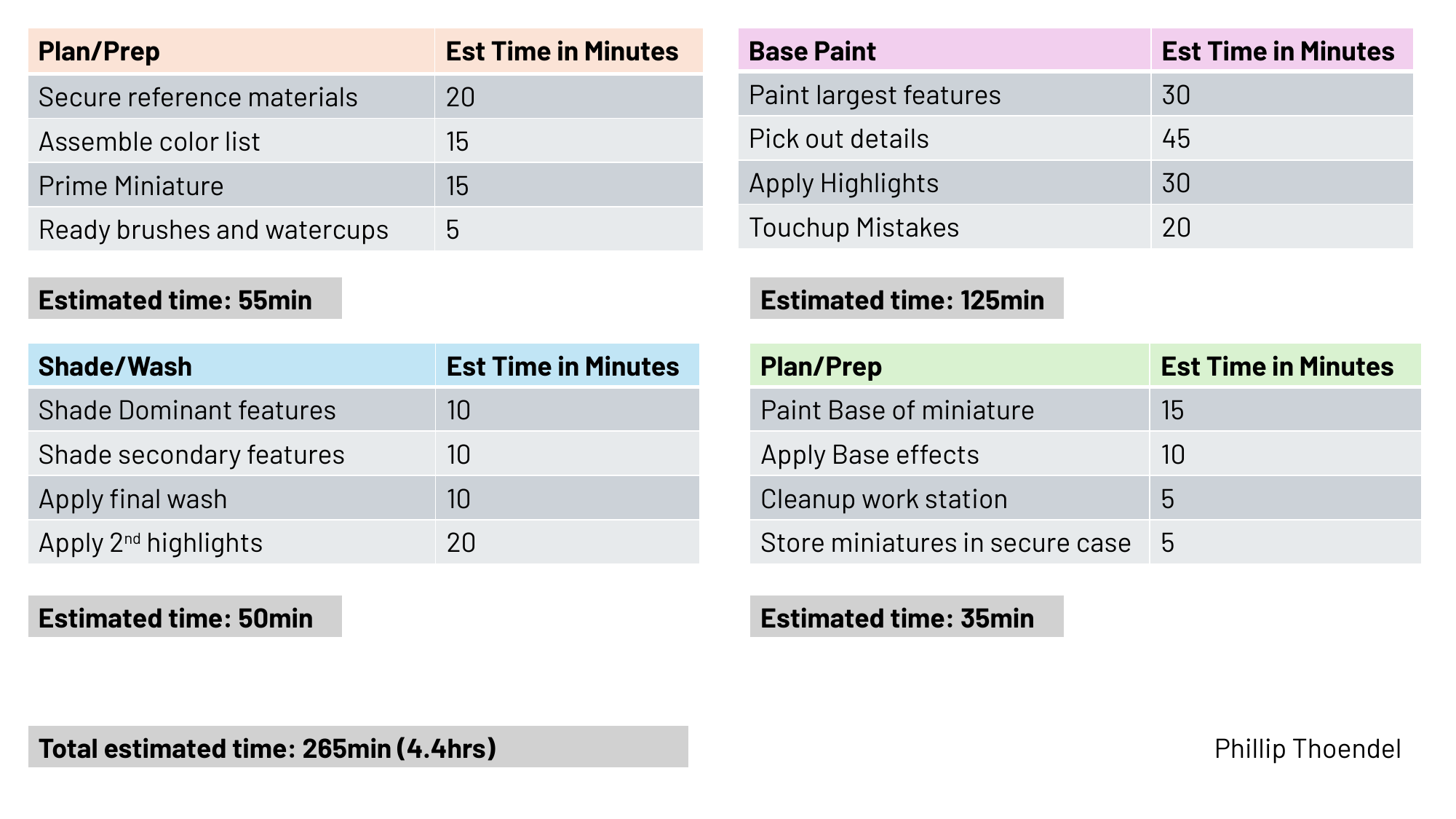

| Plan/Prep | Est Time in Minutes |
| --- | --- |
| Secure reference materials | 20 |
| Assemble color list | 15 |
| Prime Miniature | 15 |
| Ready brushes and watercups | 5 |
| Base Paint | Est Time in Minutes |
| --- | --- |
| Paint largest features | 30 |
| Pick out details | 45 |
| Apply Highlights | 30 |
| Touchup Mistakes | 20 |
| Estimated time: 55min |
| --- |
| Estimated time: 125min |
| --- |
| Shade/Wash | Est Time in Minutes |
| --- | --- |
| Shade Dominant features | 10 |
| Shade secondary features | 10 |
| Apply final wash | 10 |
| Apply 2nd highlights | 20 |
| Plan/Prep | Est Time in Minutes |
| --- | --- |
| Paint Base of miniature | 15 |
| Apply Base effects | 10 |
| Cleanup work station | 5 |
| Store miniatures in secure case | 5 |
| Estimated time: 50min |
| --- |
| Estimated time: 35min |
| --- |
| Total estimated time: 265min (4.4hrs) |
| --- |
Phillip Thoendel